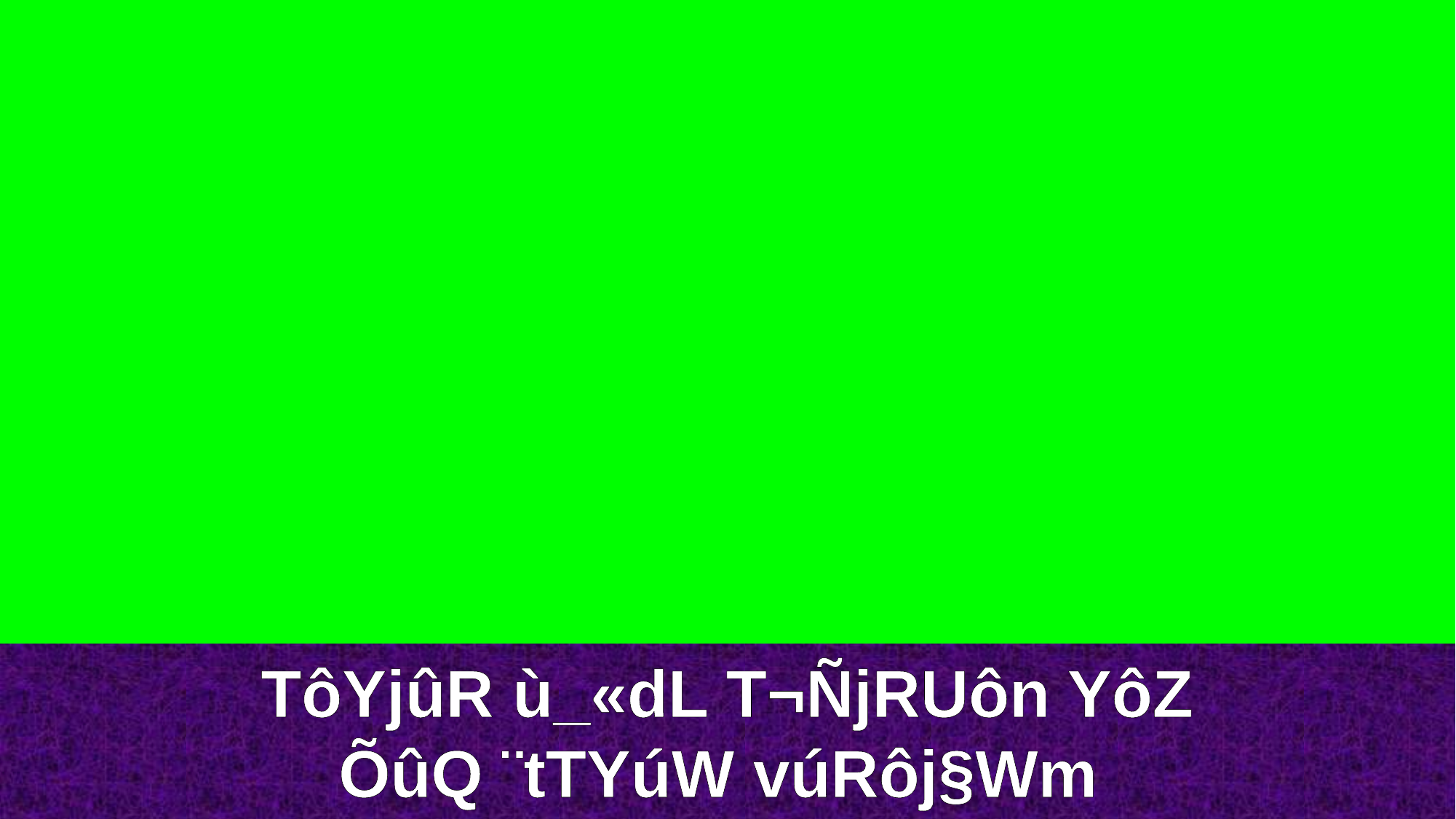

TôYjûR ù_«dL T¬ÑjRUôn YôZ
ÕûQ ¨tTYúW vúRôj§Wm